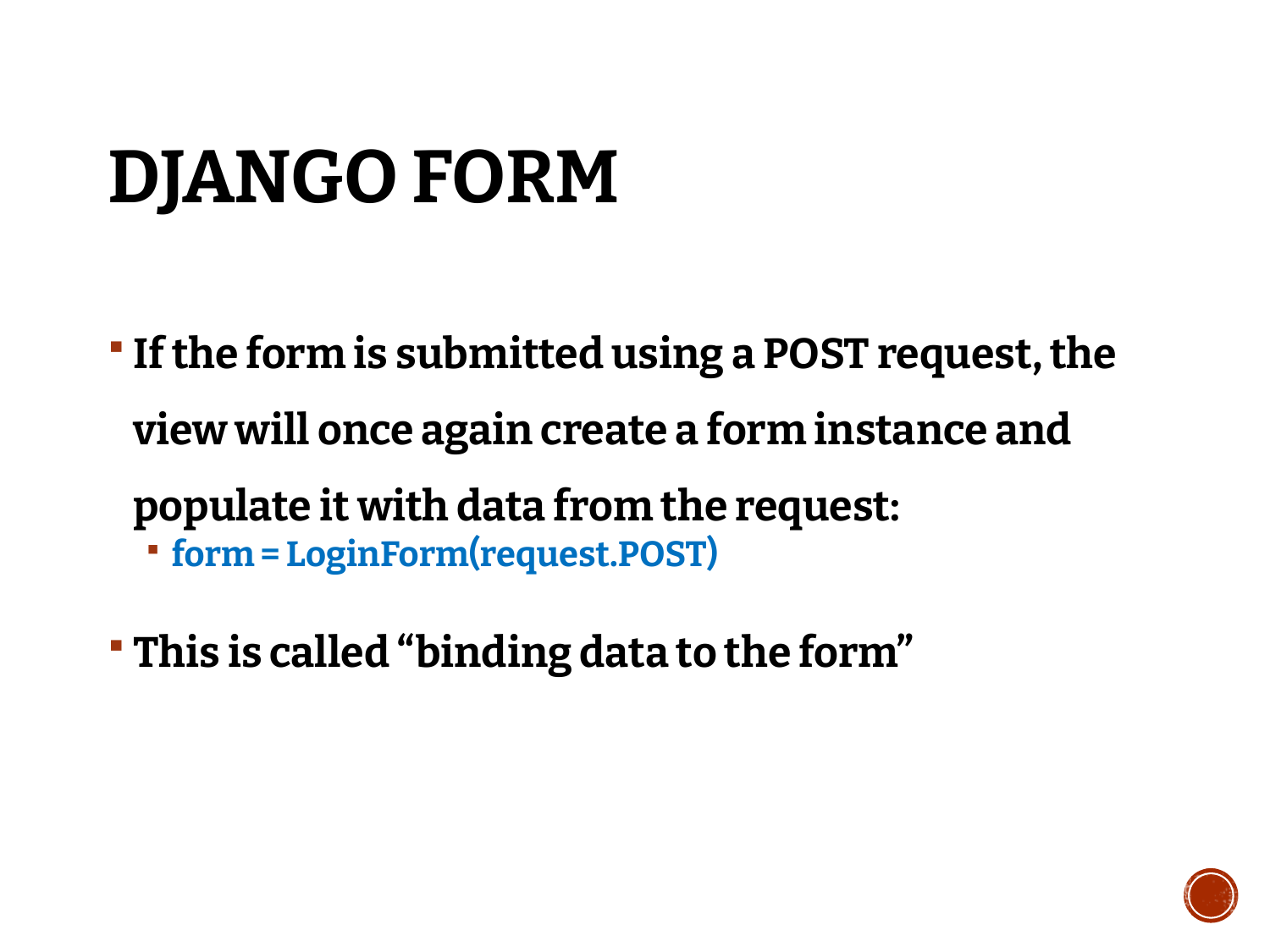

# Django form
If the form is submitted using a POST request, the view will once again create a form instance and populate it with data from the request:
form = LoginForm(request.POST)
This is called “binding data to the form”